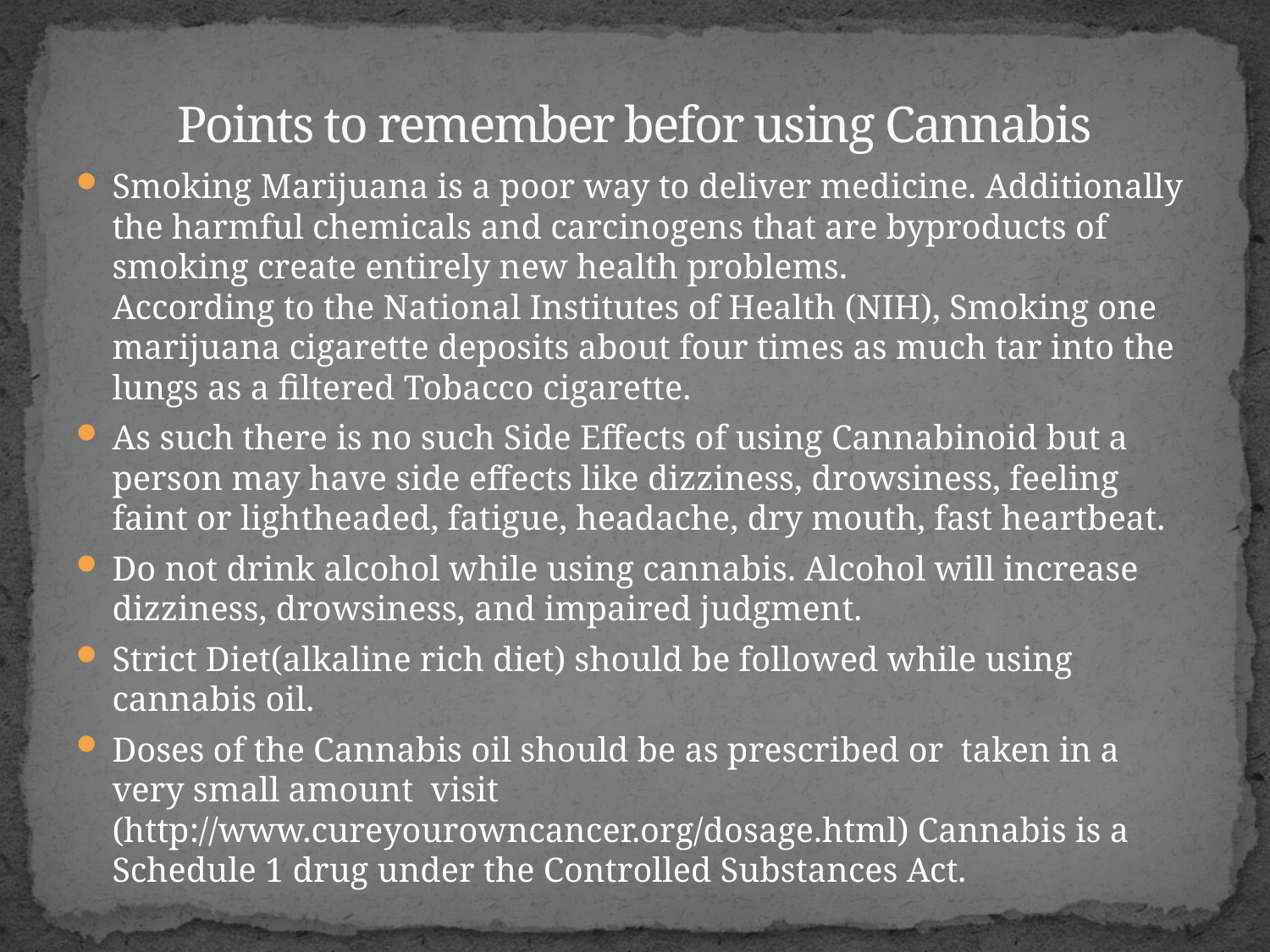

# Points to remember befor using Cannabis
Smoking Marijuana is a poor way to deliver medicine. Additionally the harmful chemicals and carcinogens that are byproducts of smoking create entirely new health problems.
According to the National Institutes of Health (NIH), Smoking one marijuana cigarette deposits about four times as much tar into the lungs as a filtered Tobacco cigarette.
As such there is no such Side Effects of using Cannabinoid but a person may have side effects like dizziness, drowsiness, feeling faint or lightheaded, fatigue, headache, dry mouth, fast heartbeat.
Do not drink alcohol while using cannabis. Alcohol will increase dizziness, drowsiness, and impaired judgment.
Strict Diet(alkaline rich diet) should be followed while using cannabis oil.
Doses of the Cannabis oil should be as prescribed or  taken in a very small amount  visit (http://www.cureyourowncancer.org/dosage.html) Cannabis is a Schedule 1 drug under the Controlled Substances Act.